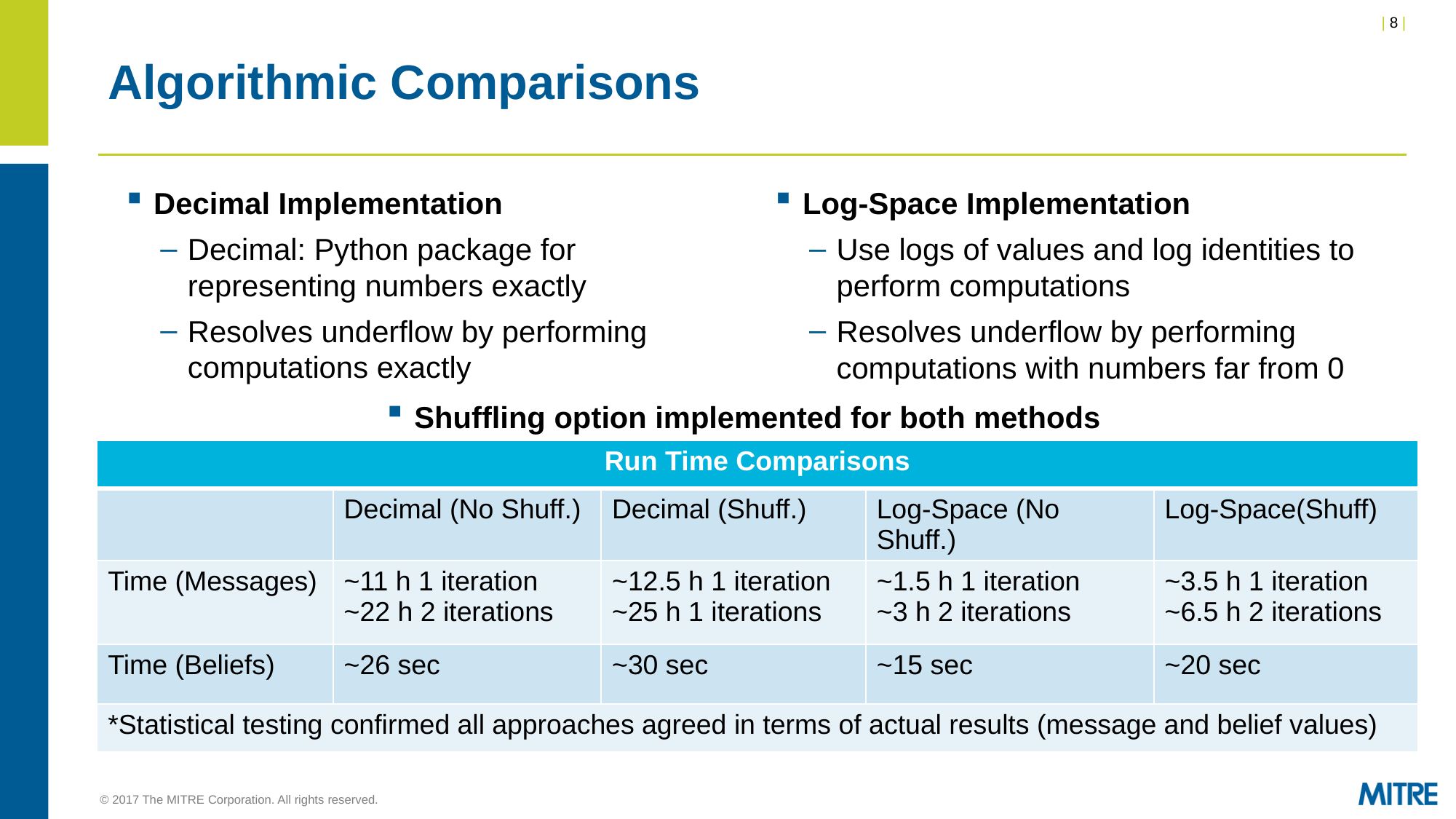

# Algorithmic Comparisons
Decimal Implementation
Decimal: Python package for representing numbers exactly
Resolves underflow by performing computations exactly

Log-Space Implementation
Use logs of values and log identities to perform computations
Resolves underflow by performing computations with numbers far from 0
Shuffling option implemented for both methods
Randomizes order of contribution from neighbors
| Run Time Comparisons |  |  |  |  |
| --- | --- | --- | --- | --- |
|  | Decimal (No Shuff.) | Decimal (Shuff.) | Log-Space (No Shuff.) | Log-Space(Shuff) |
| Time (Messages) | ~11 h 1 iteration ~22 h 2 iterations | ~12.5 h 1 iteration ~25 h 1 iterations | ~1.5 h 1 iteration ~3 h 2 iterations | ~3.5 h 1 iteration ~6.5 h 2 iterations |
| Time (Beliefs) | ~26 sec | ~30 sec | ~15 sec | ~20 sec |
| \*Statistical testing confirmed all approaches agreed in terms of actual results (message and belief values) |  |  |  |  |